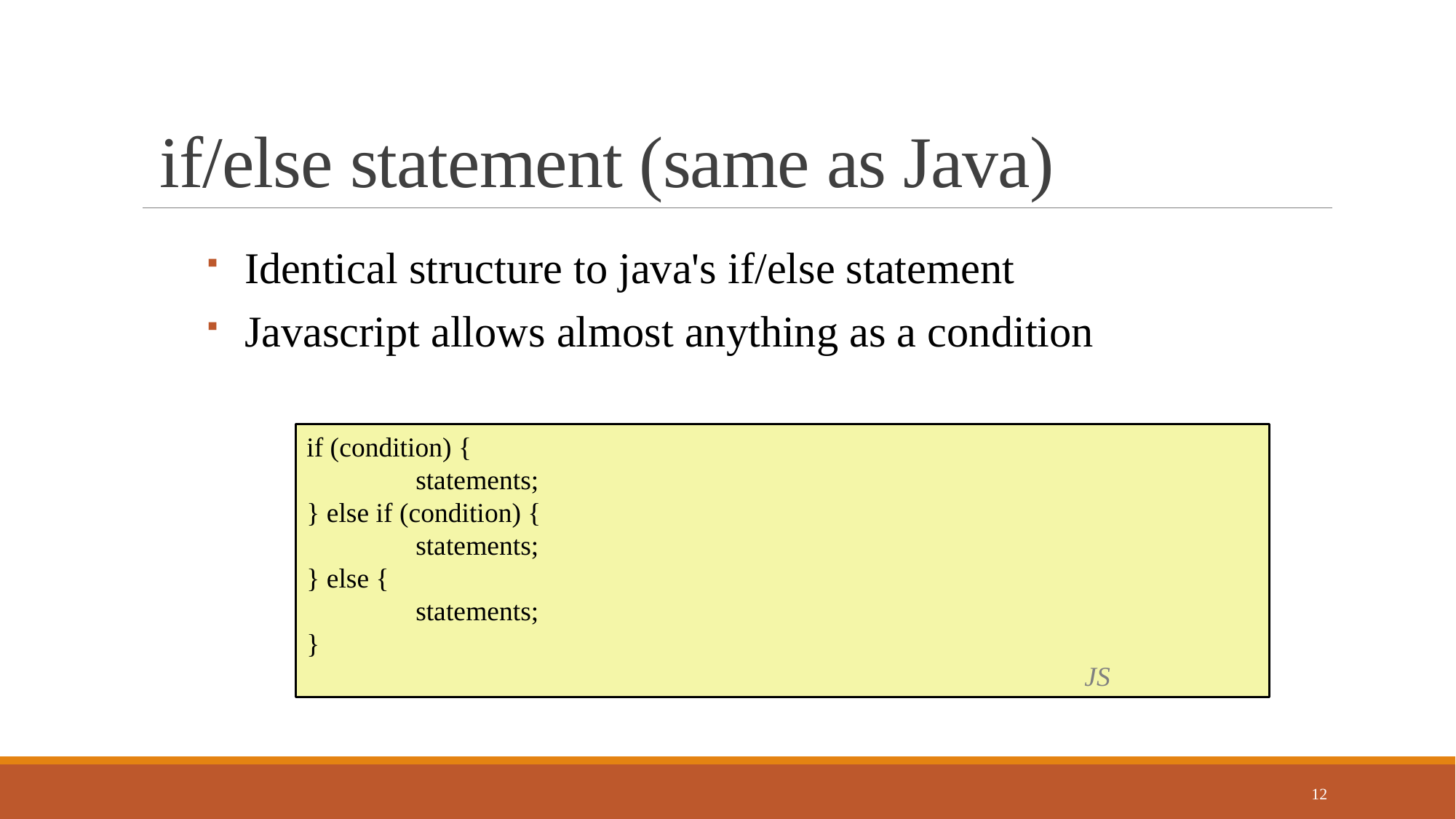

# if/else statement (same as Java)
Identical structure to java's if/else statement
Javascript allows almost anything as a condition
if (condition) {
	statements;
} else if (condition) {
	statements;
} else {
	statements;
}
				  		           	  JS
12